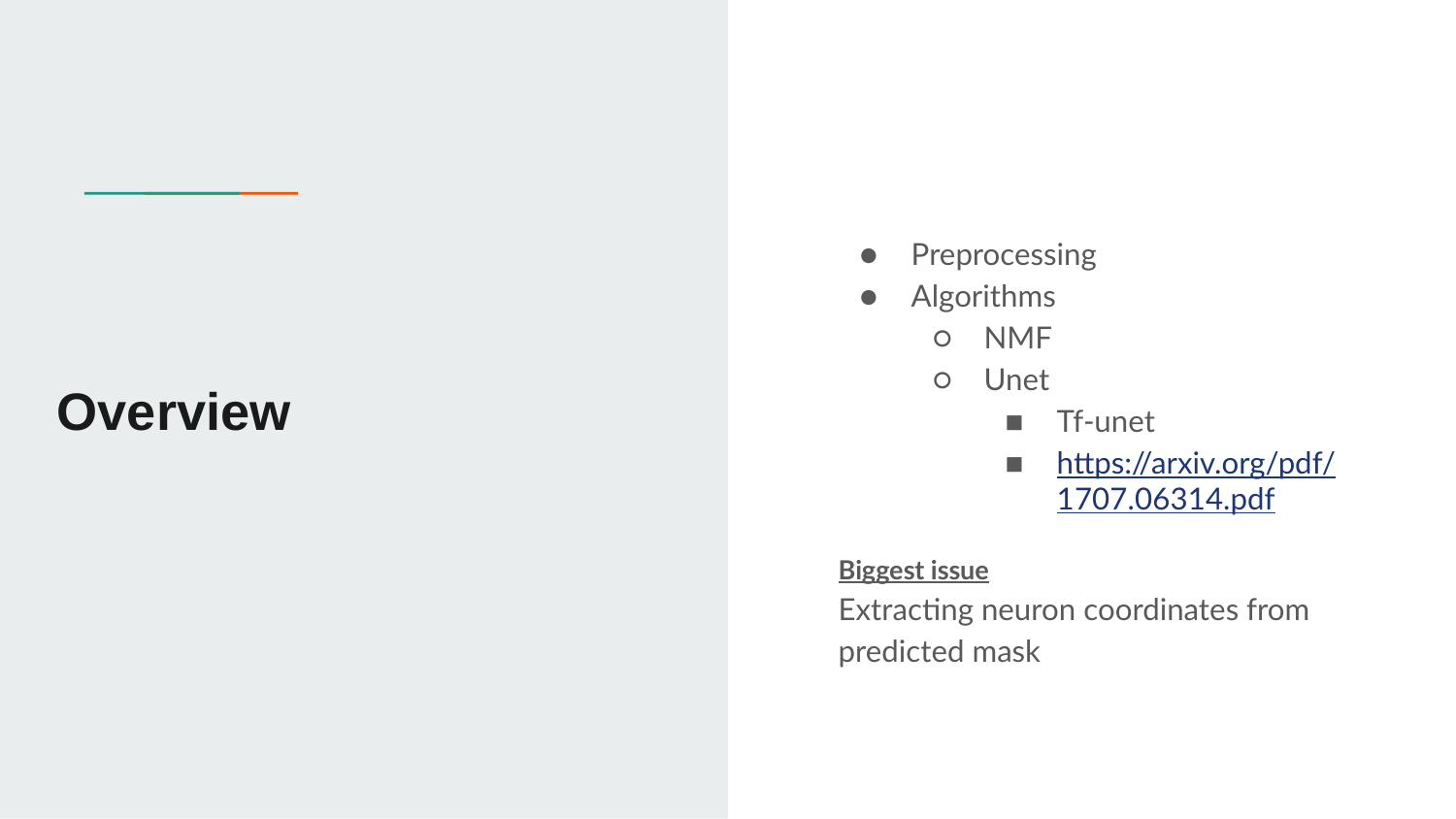

Preprocessing
Algorithms
NMF
Unet
Tf-unet
https://arxiv.org/pdf/1707.06314.pdf
Biggest issue
Extracting neuron coordinates from predicted mask
# Overview